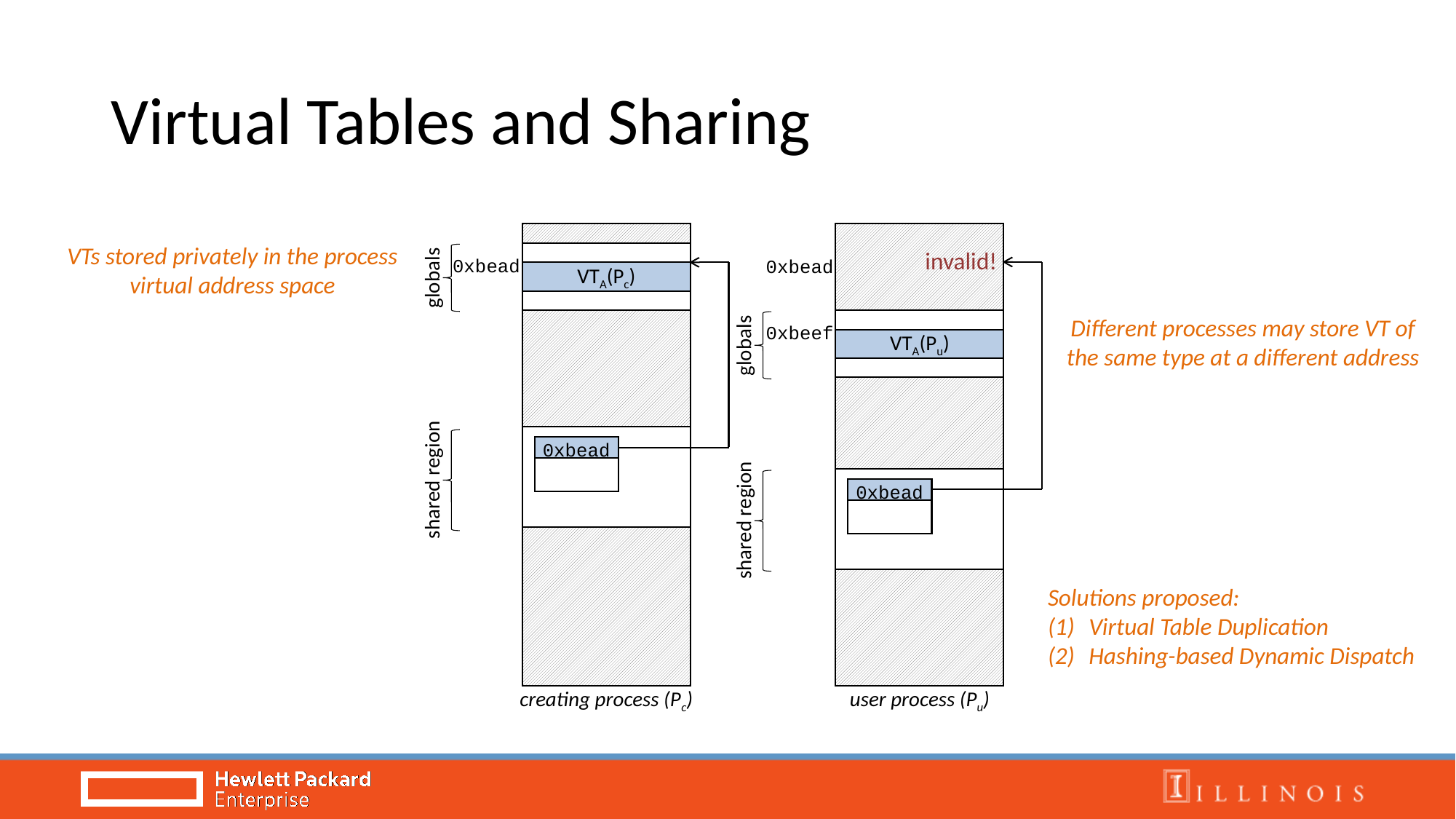

# Virtual Tables and Sharing

creating process (Pc)

user process (Pu)
VTs stored privately in the process virtual address space

0xbead
globals
VTA(Pc)
invalid!
0xbead

0xbeef
globals
VTA(Pu)
Different processes may store VT of the same type at a different address

shared region
0xbead

0xbead

shared region
Solutions proposed:
Virtual Table Duplication
Hashing-based Dynamic Dispatch